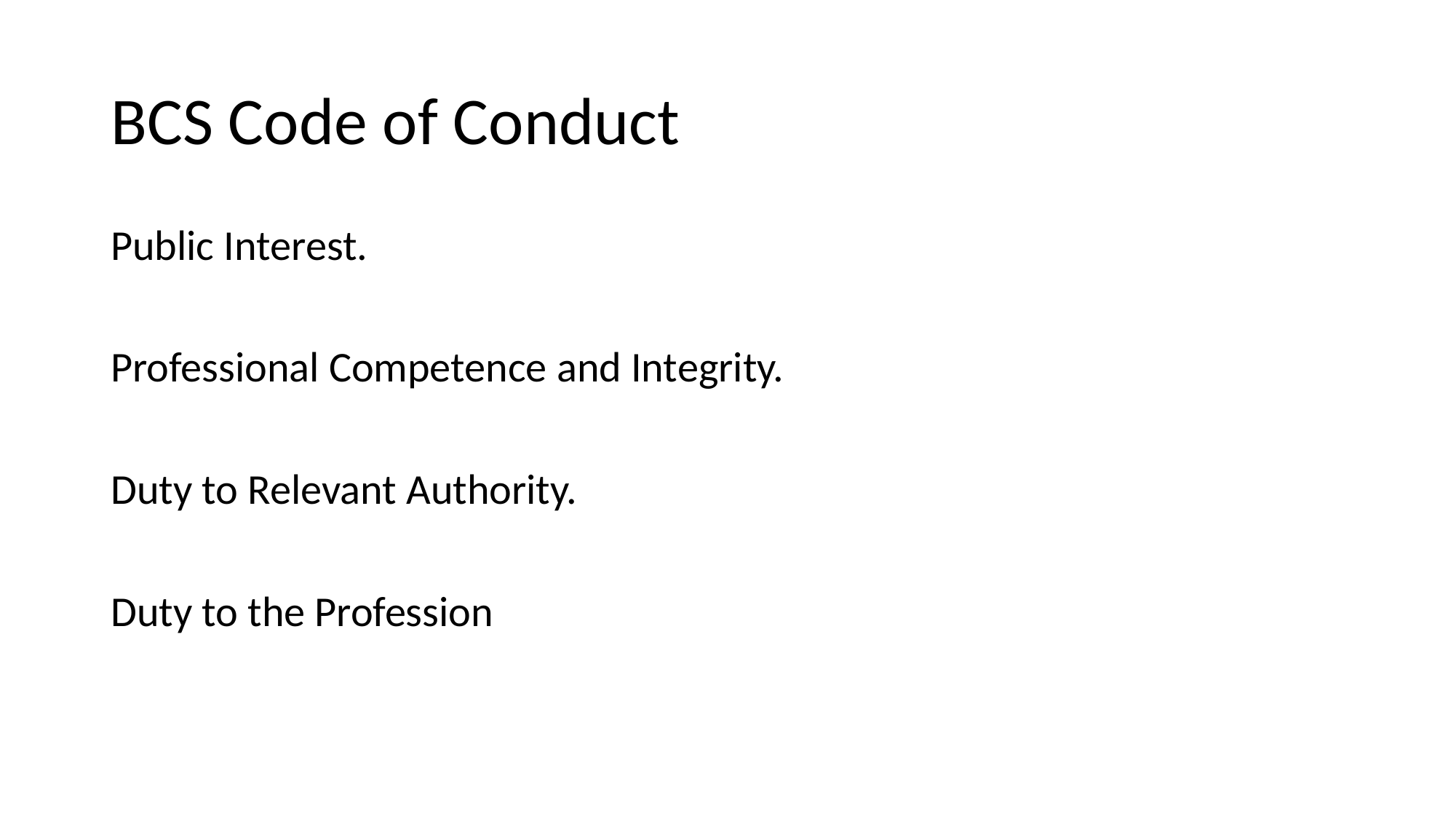

# BCS Code of Conduct
Public Interest.

Professional Competence and Integrity.

Duty to Relevant Authority.

Duty to the Profession